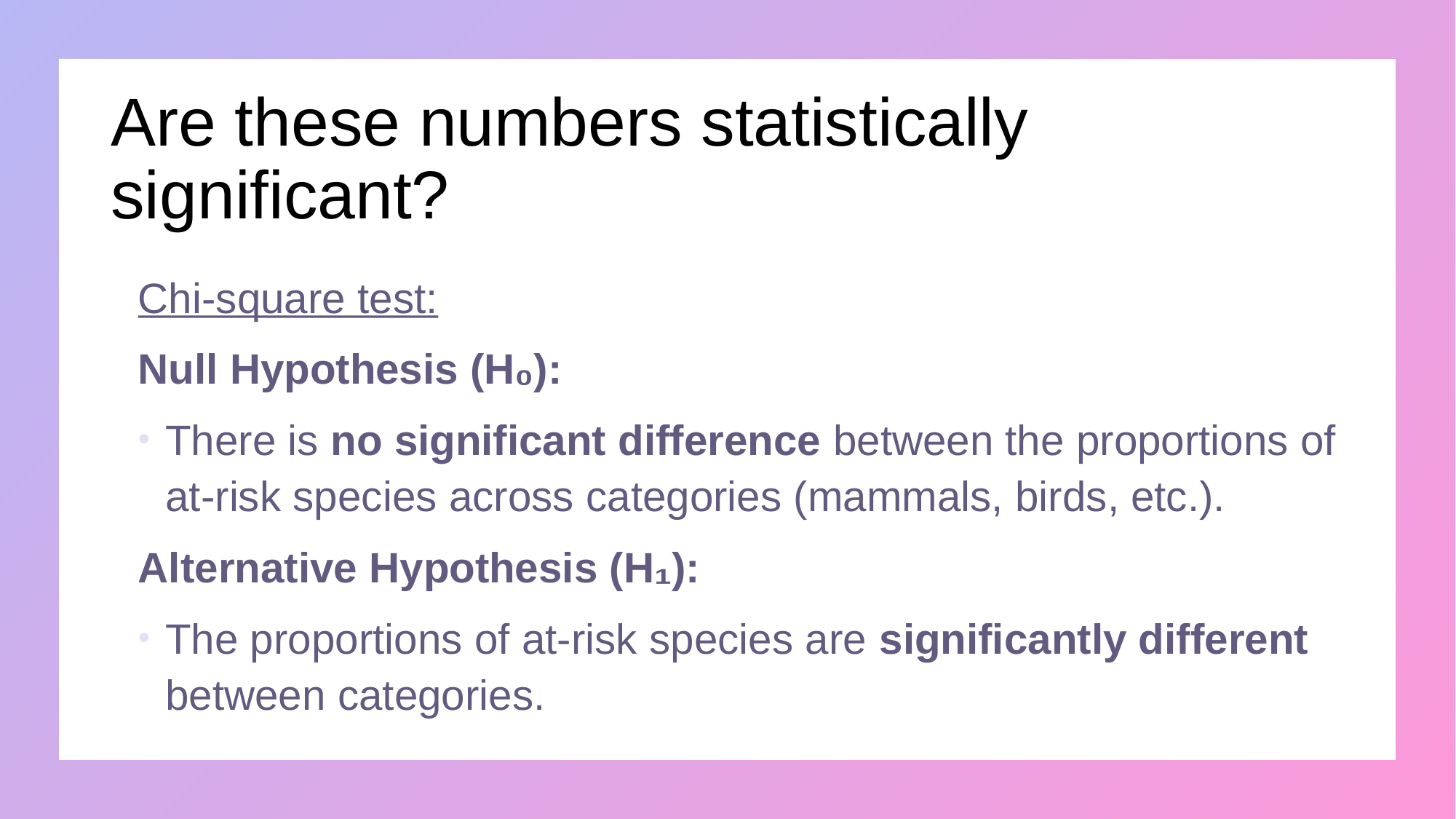

# Are these numbers statistically significant?
Chi-square test:
Null Hypothesis (H₀):
There is no significant difference between the proportions of at-risk species across categories (mammals, birds, etc.).
Alternative Hypothesis (H₁):
The proportions of at-risk species are significantly different between categories.